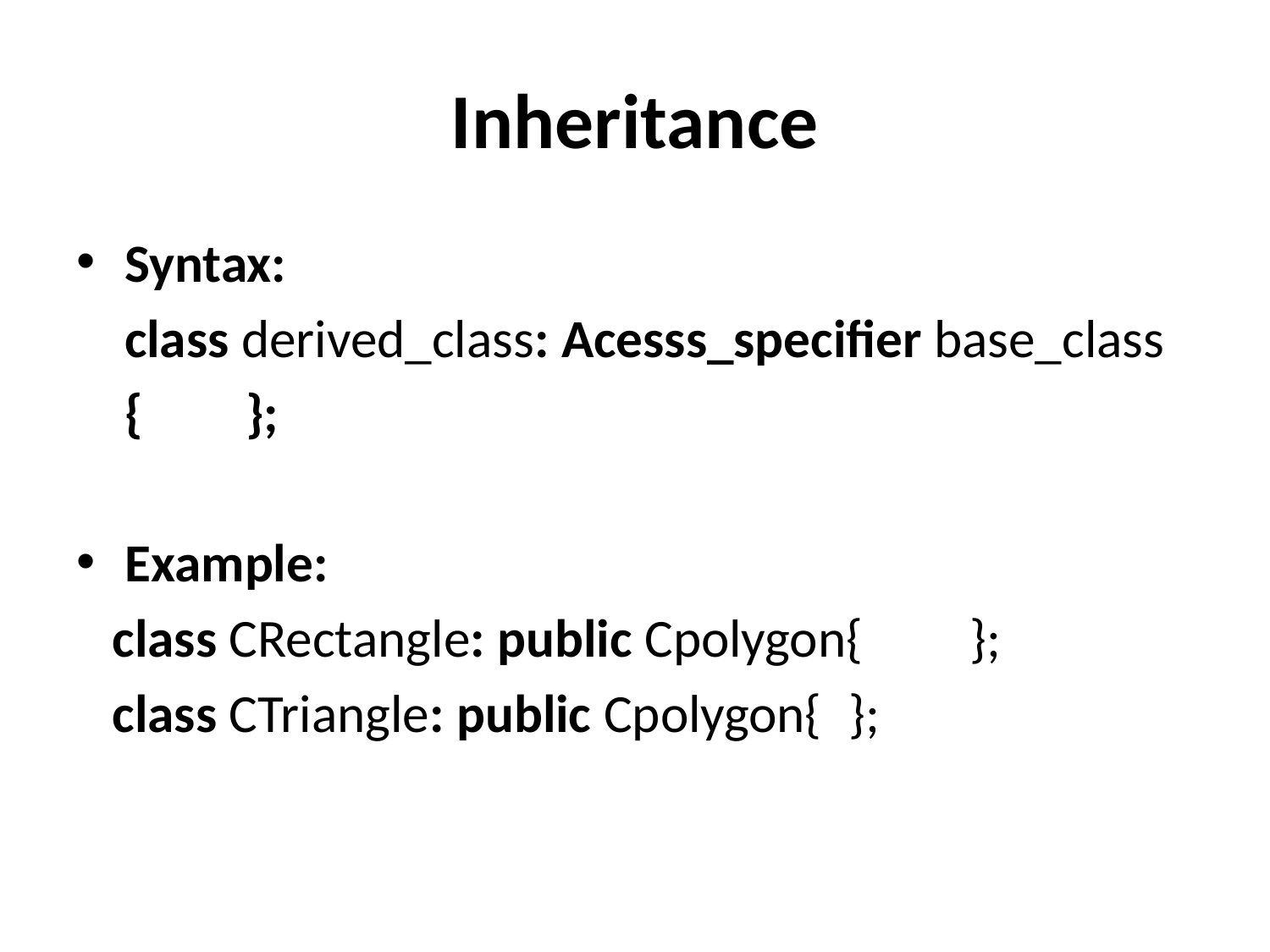

# Inheritance
Syntax:
    class derived_class: Acesss_specifier base_class
	{		};

Example:
   class CRectangle: public Cpolygon{  	};
   class CTriangle: public Cpolygon{		};